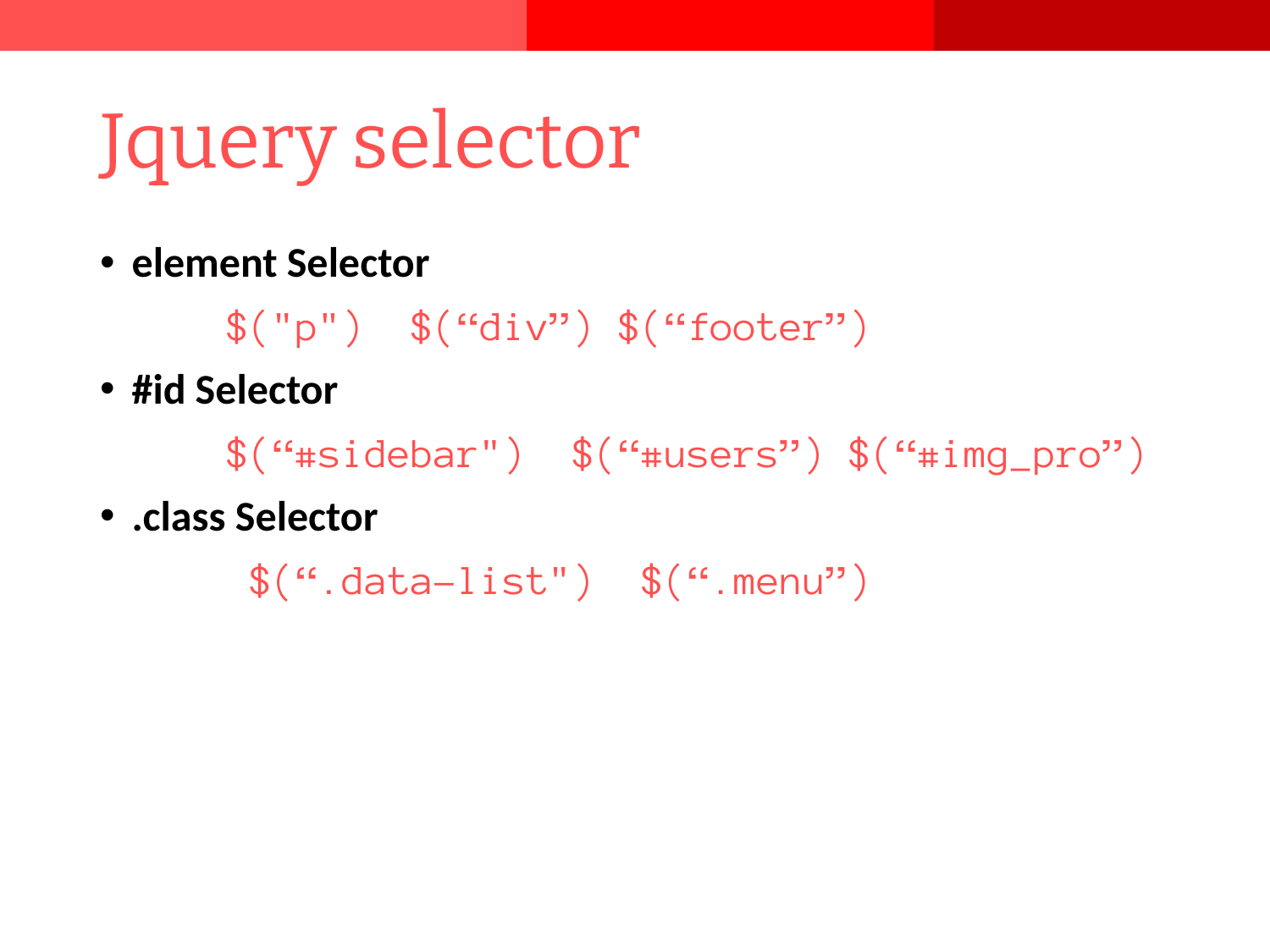

# Jquery selector
element Selector
	$("p")  $(“div”) $(“footer”)
#id Selector
	$(“#sidebar")  $(“#users”) $(“#img_pro”)
.class Selector
	 $(“.data-list")  $(“.menu”)